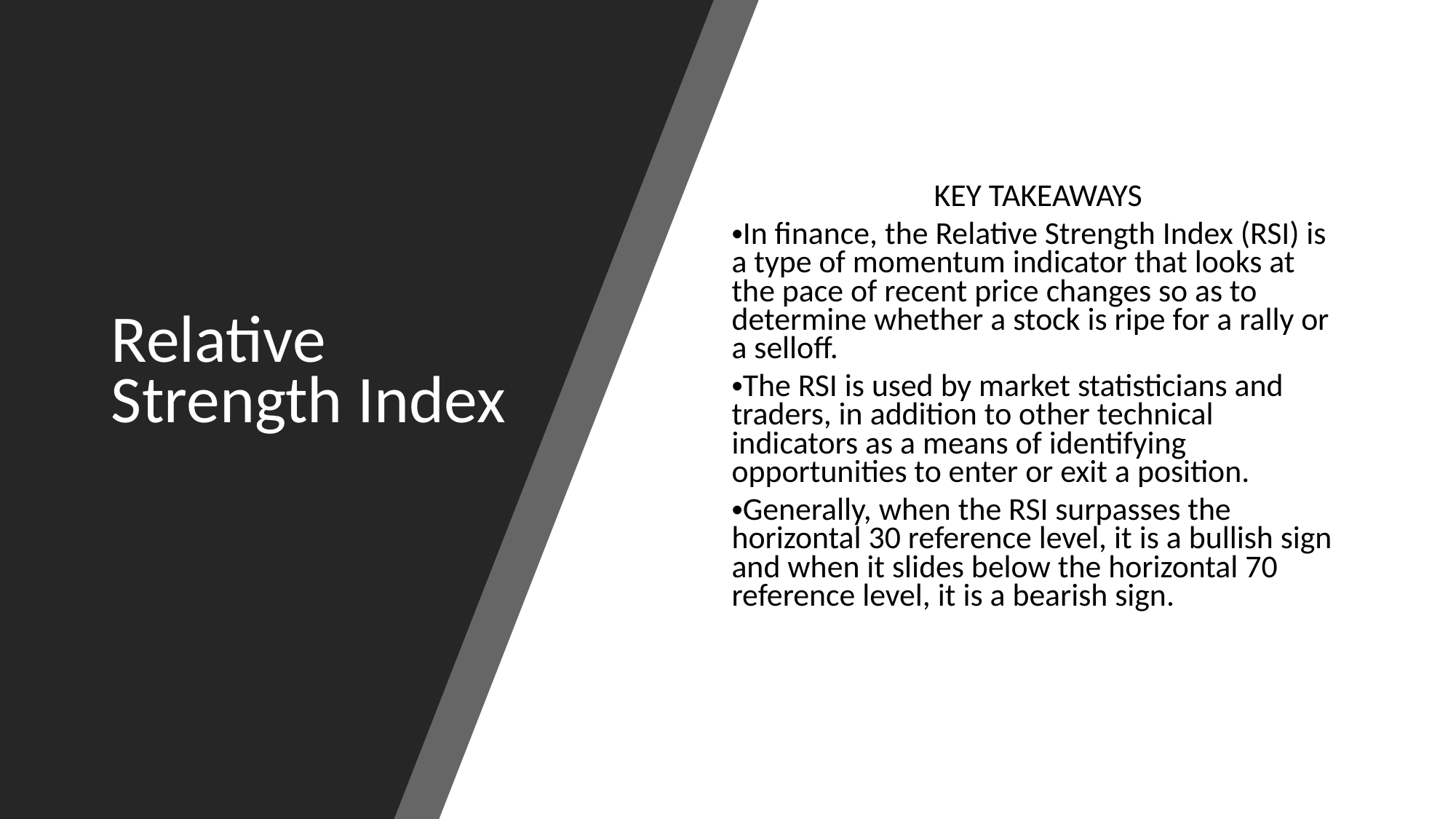

Relative Strength Index
KEY TAKEAWAYS
In finance, the Relative Strength Index (RSI) is a type of momentum indicator that looks at the pace of recent price changes so as to determine whether a stock is ripe for a rally or a selloff.
The RSI is used by market statisticians and traders, in addition to other technical indicators as a means of identifying opportunities to enter or exit a position.
Generally, when the RSI surpasses the horizontal 30 reference level, it is a bullish sign and when it slides below the horizontal 70 reference level, it is a bearish sign.